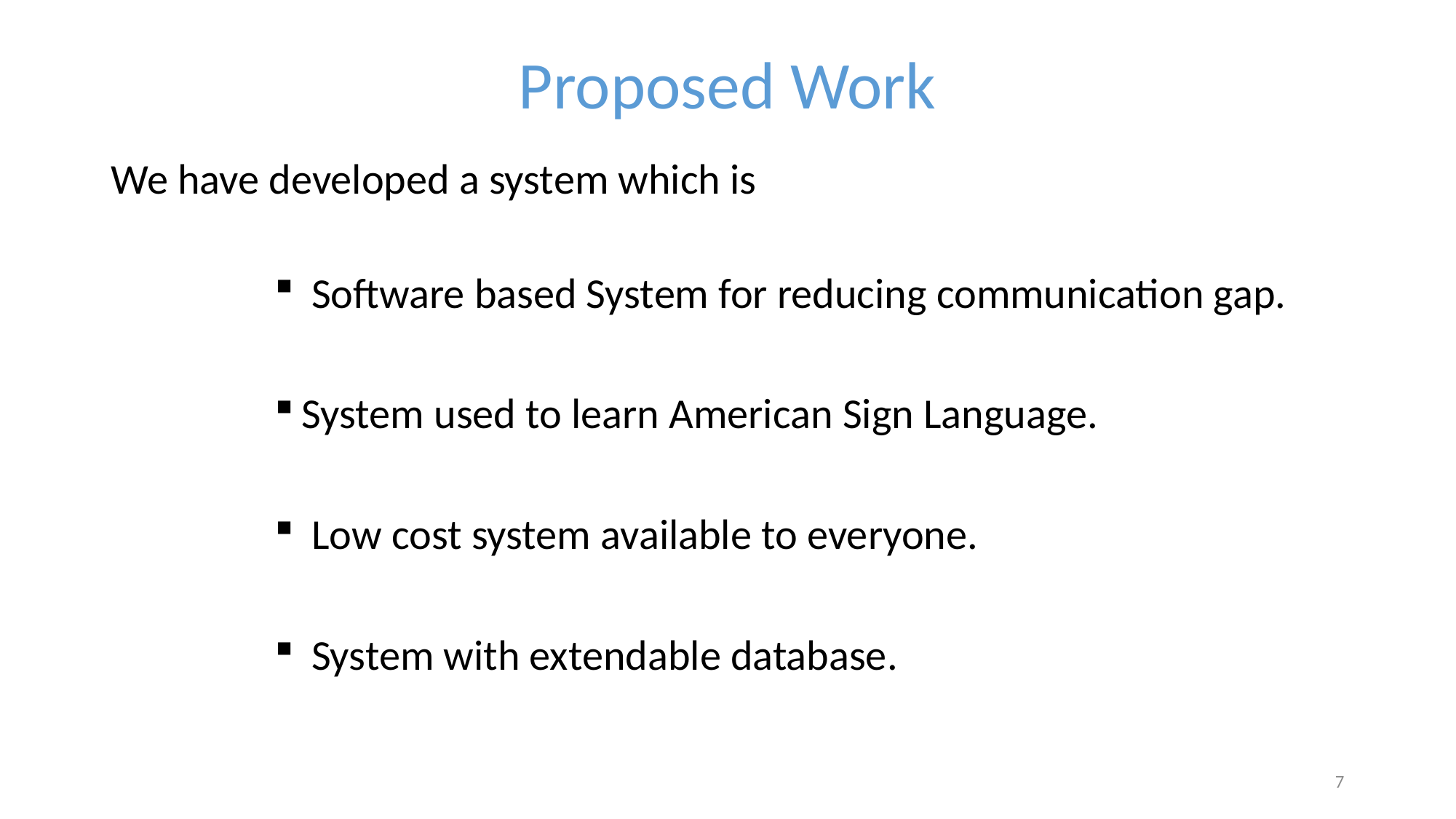

# Proposed Work
We have developed a system which is

 Software based System for reducing communication gap.

System used to learn American Sign Language.

 Low cost system available to everyone.

 System with extendable database.

7